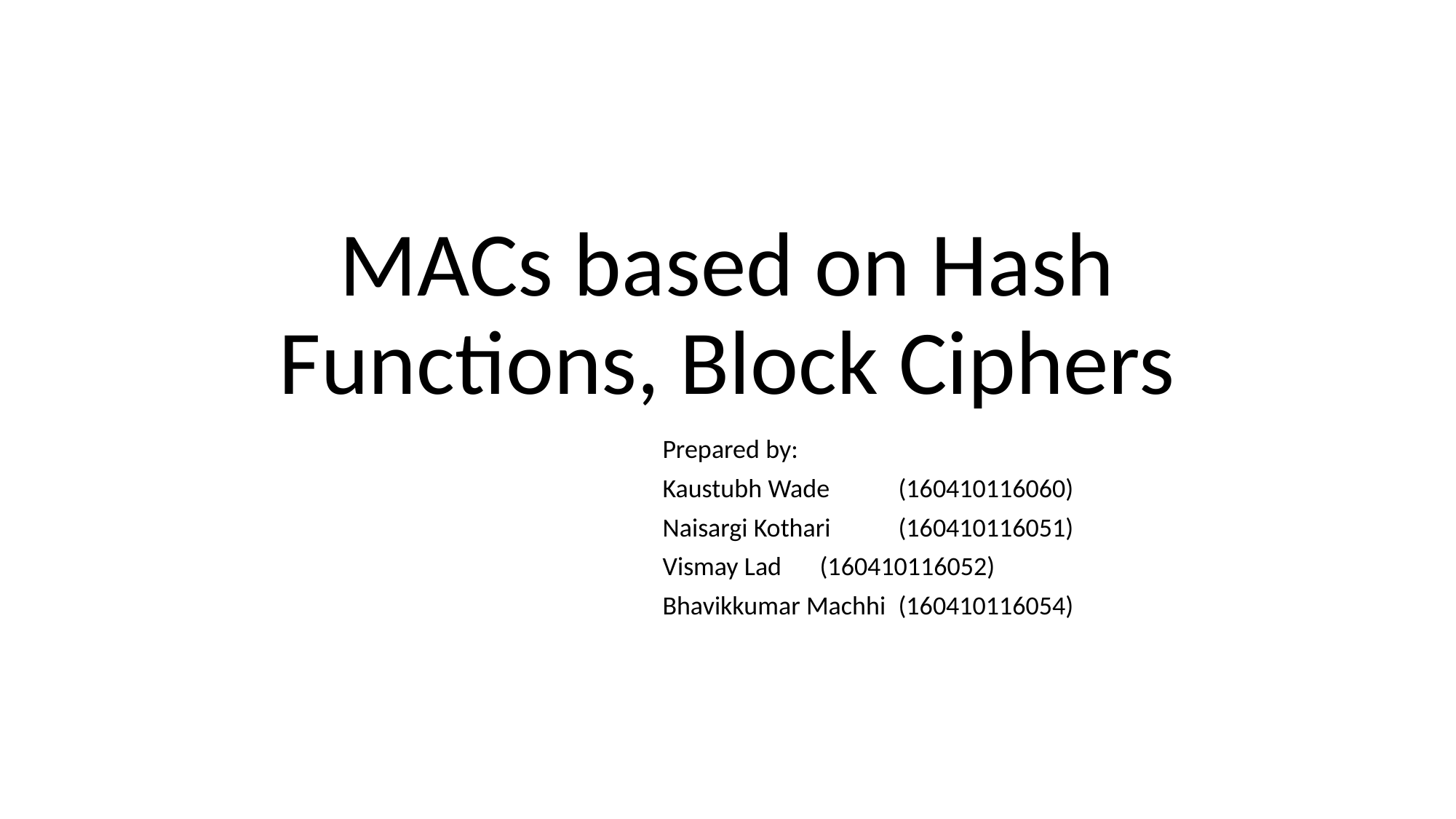

# MACs based on Hash Functions, Block Ciphers
Prepared by:
Kaustubh Wade		(160410116060)
Naisargi Kothari		(160410116051)
Vismay Lad		(160410116052)
Bhavikkumar Machhi	(160410116054)